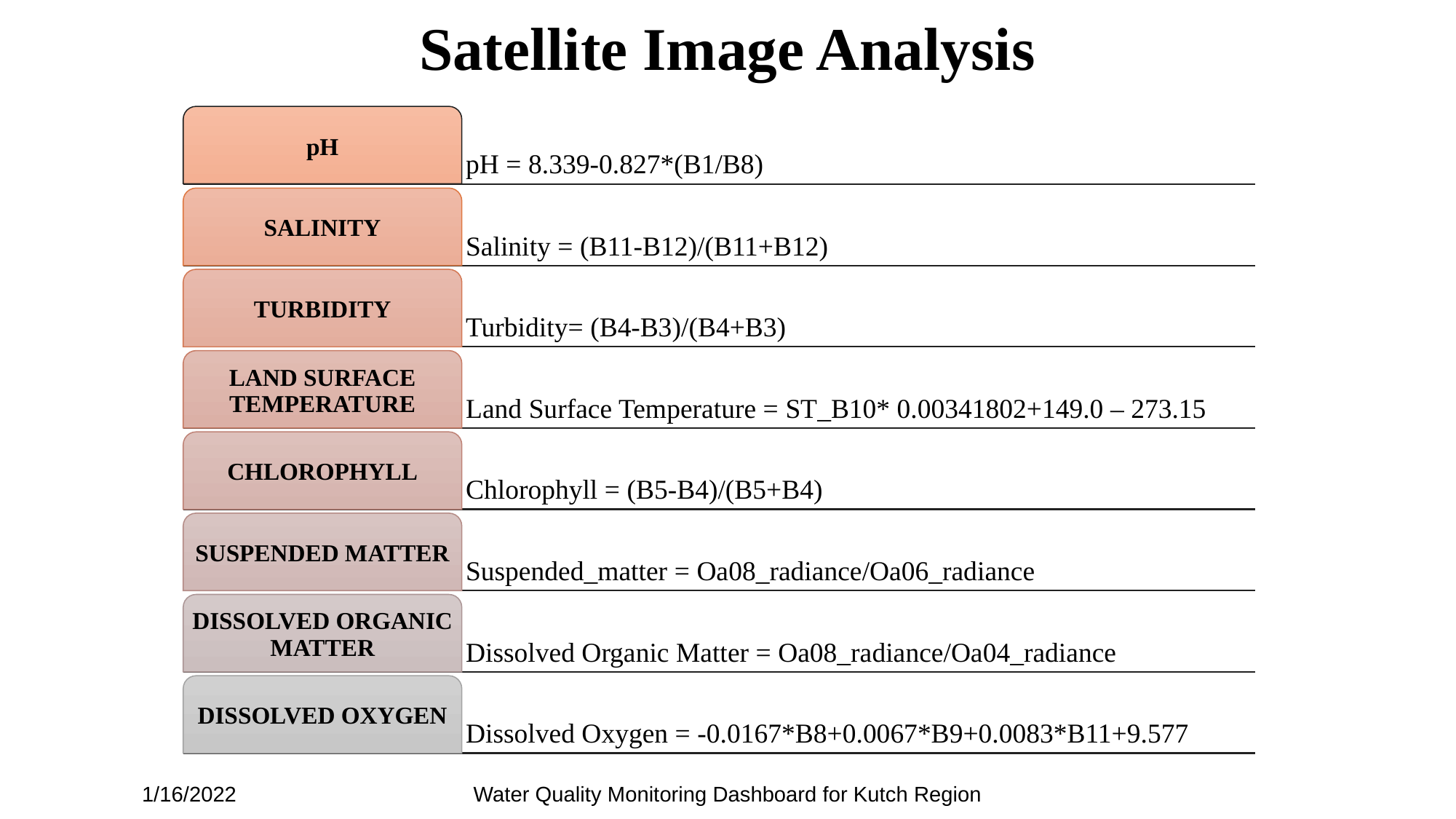

# Satellite Image Analysis

pH = 8.339-0.827*(B1/B8)
pH

Salinity = (B11-B12)/(B11+B12)
SALINITY

Turbidity= (B4-B3)/(B4+B3)
TURBIDITY

Land Surface Temperature = ST_B10* 0.00341802+149.0 – 273.15
LAND SURFACE TEMPERATURE

Chlorophyll = (B5-B4)/(B5+B4)
CHLOROPHYLL

Suspended_matter = Oa08_radiance/Oa06_radiance
SUSPENDED MATTER

Dissolved Organic Matter = Oa08_radiance/Oa04_radiance
DISSOLVED ORGANIC MATTER

Dissolved Oxygen = -0.0167*B8+0.0067*B9+0.0083*B11+9.577
DISSOLVED OXYGEN
1/16/2022
Water Quality Monitoring Dashboard for Kutch Region
7